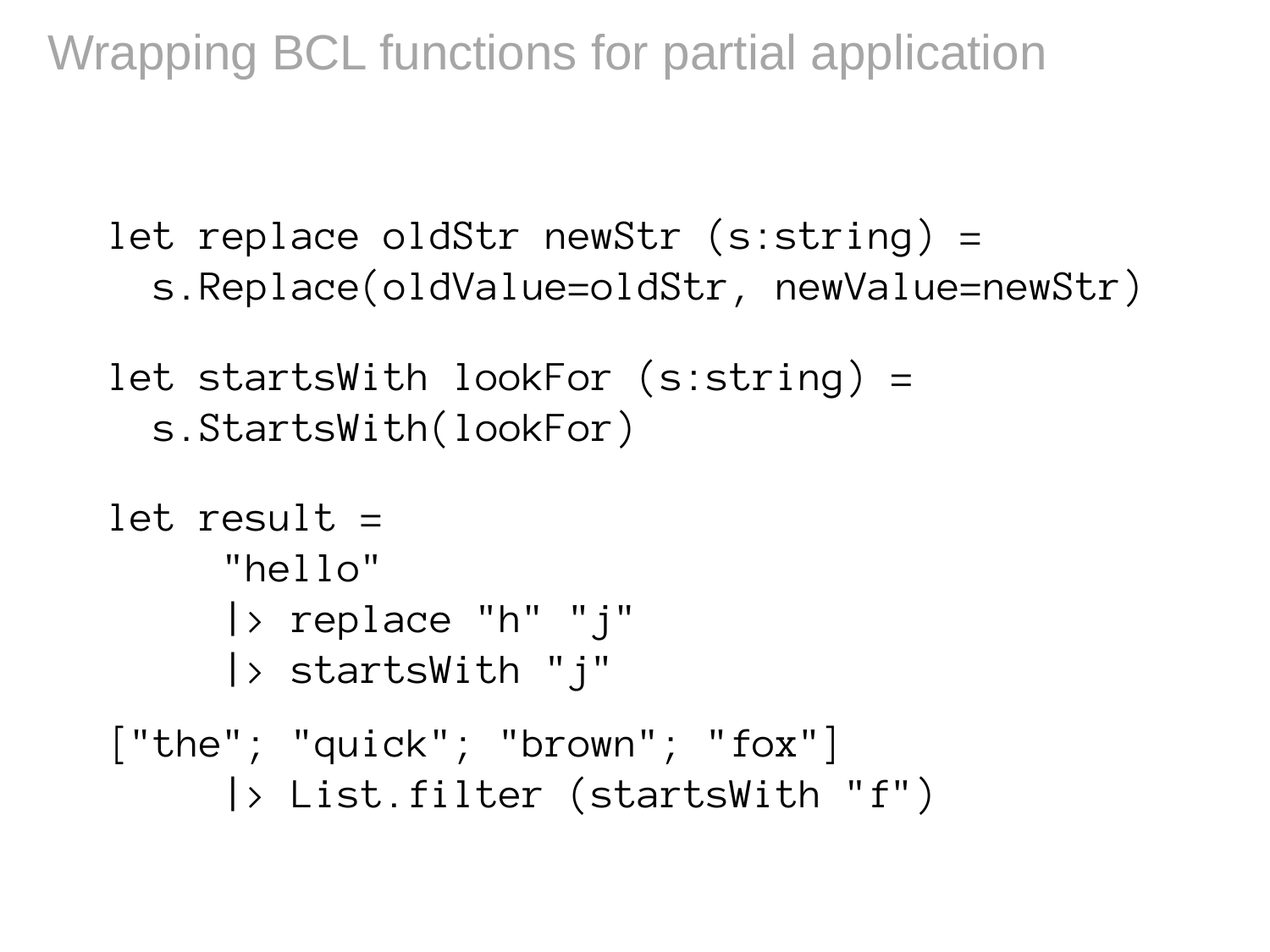

# Wrapping BCL functions for partial application
let replace oldStr newStr (s:string) =
  s.Replace(oldValue=oldStr, newValue=newStr)
let startsWith lookFor (s:string) =
  s.StartsWith(lookFor)
let result =
     "hello"
     |> replace "h" "j"
     |> startsWith "j"
["the"; "quick"; "brown"; "fox"]
     |> List.filter (startsWith "f")